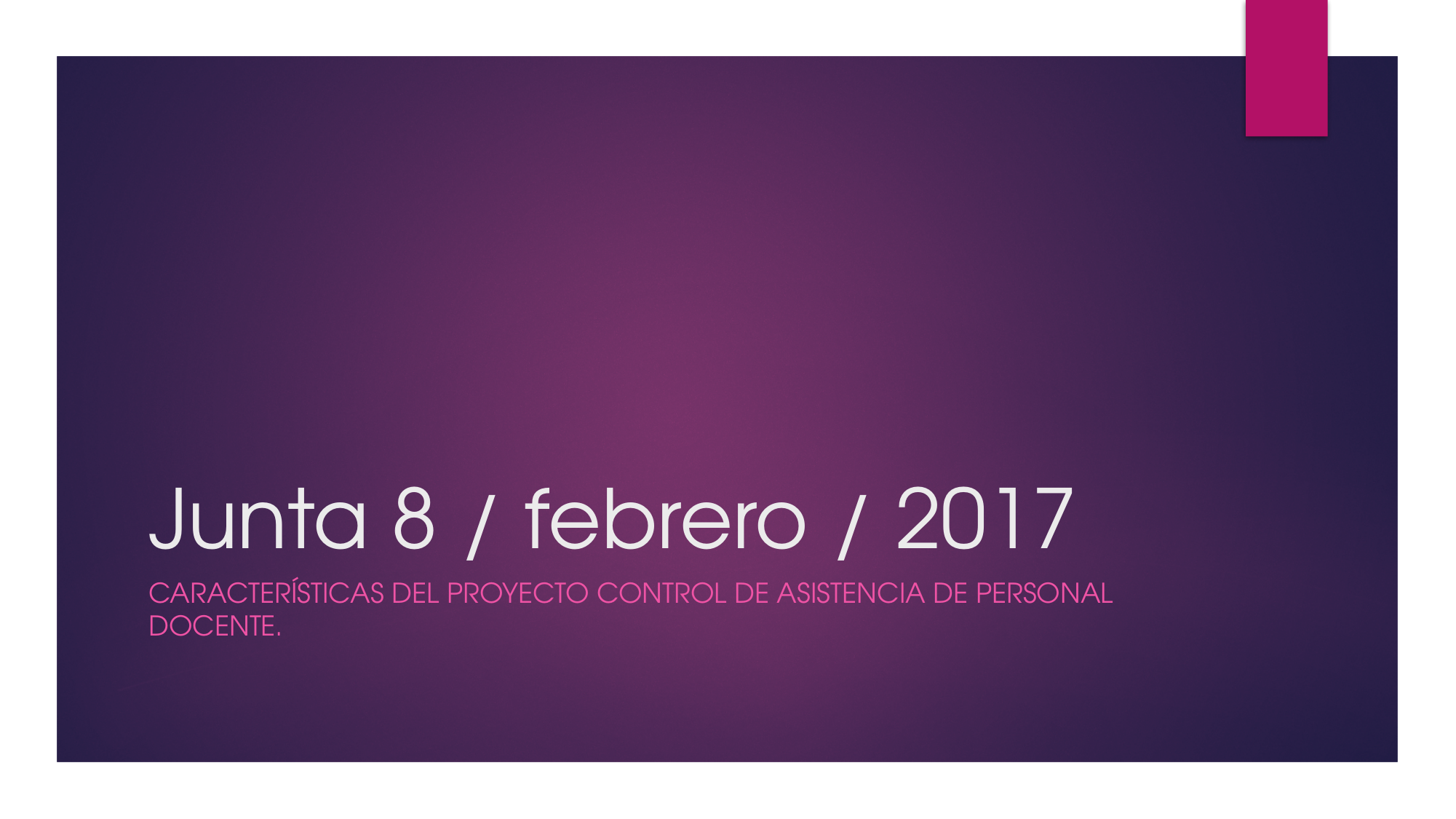

# Junta 8 / febrero / 2017
Características del proyecto Control de asistencia de personal docente.